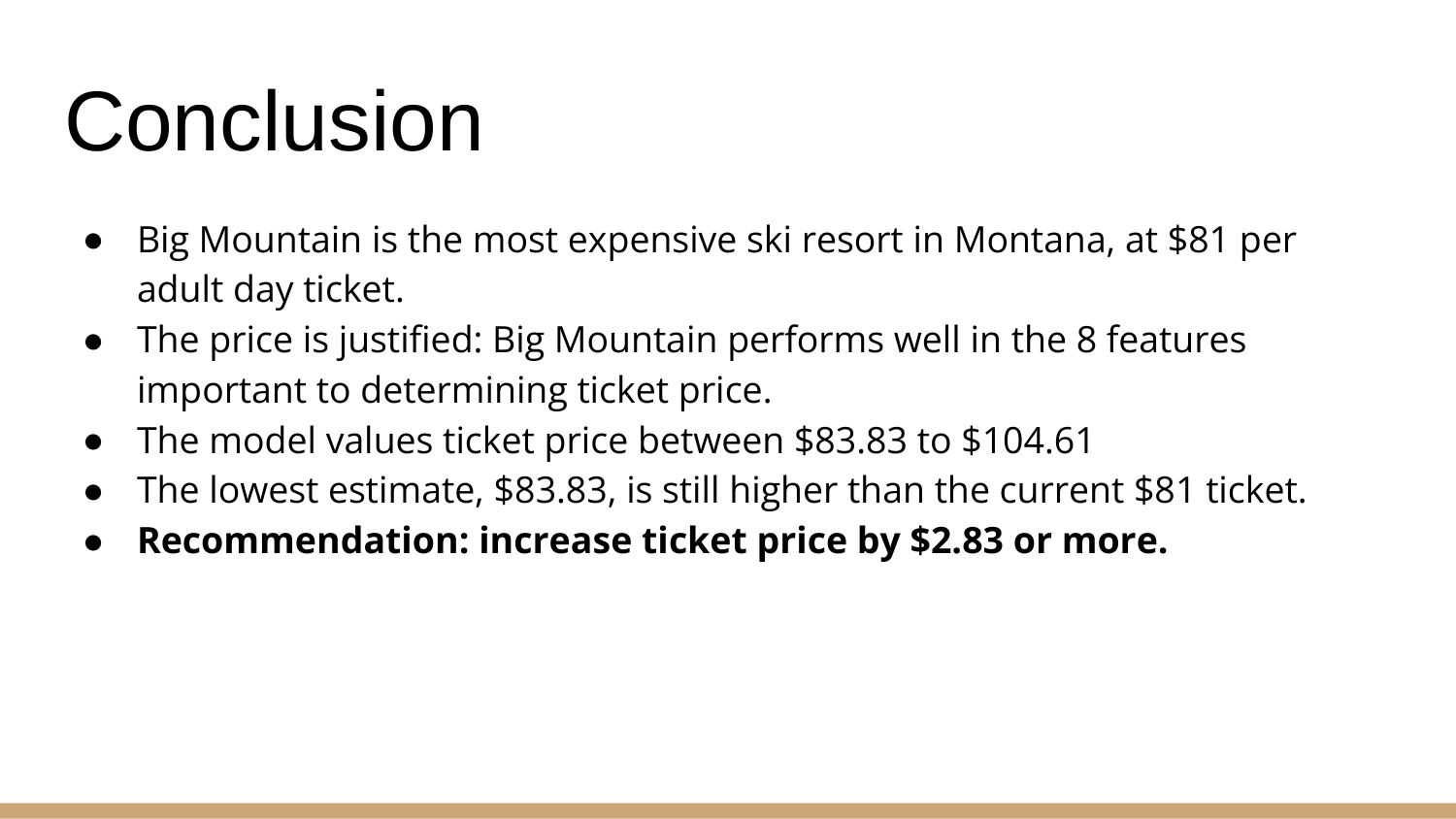

# Conclusion
Big Mountain is the most expensive ski resort in Montana, at $81 per adult day ticket.
The price is justified: Big Mountain performs well in the 8 features important to determining ticket price.
The model values ticket price between $83.83 to $104.61
The lowest estimate, $83.83, is still higher than the current $81 ticket.
Recommendation: increase ticket price by $2.83 or more.